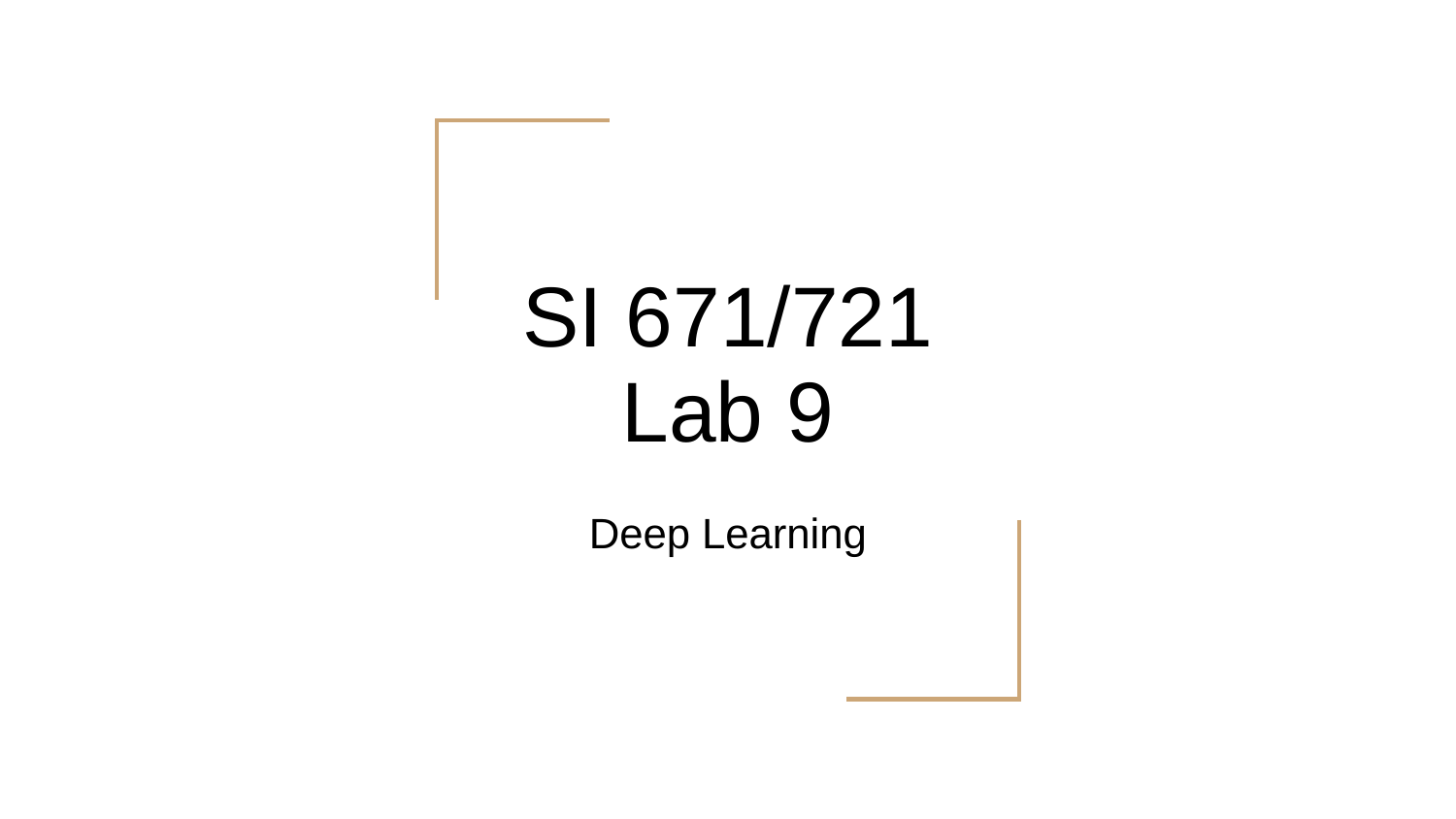

# SI 671/721
Lab 9
Deep Learning